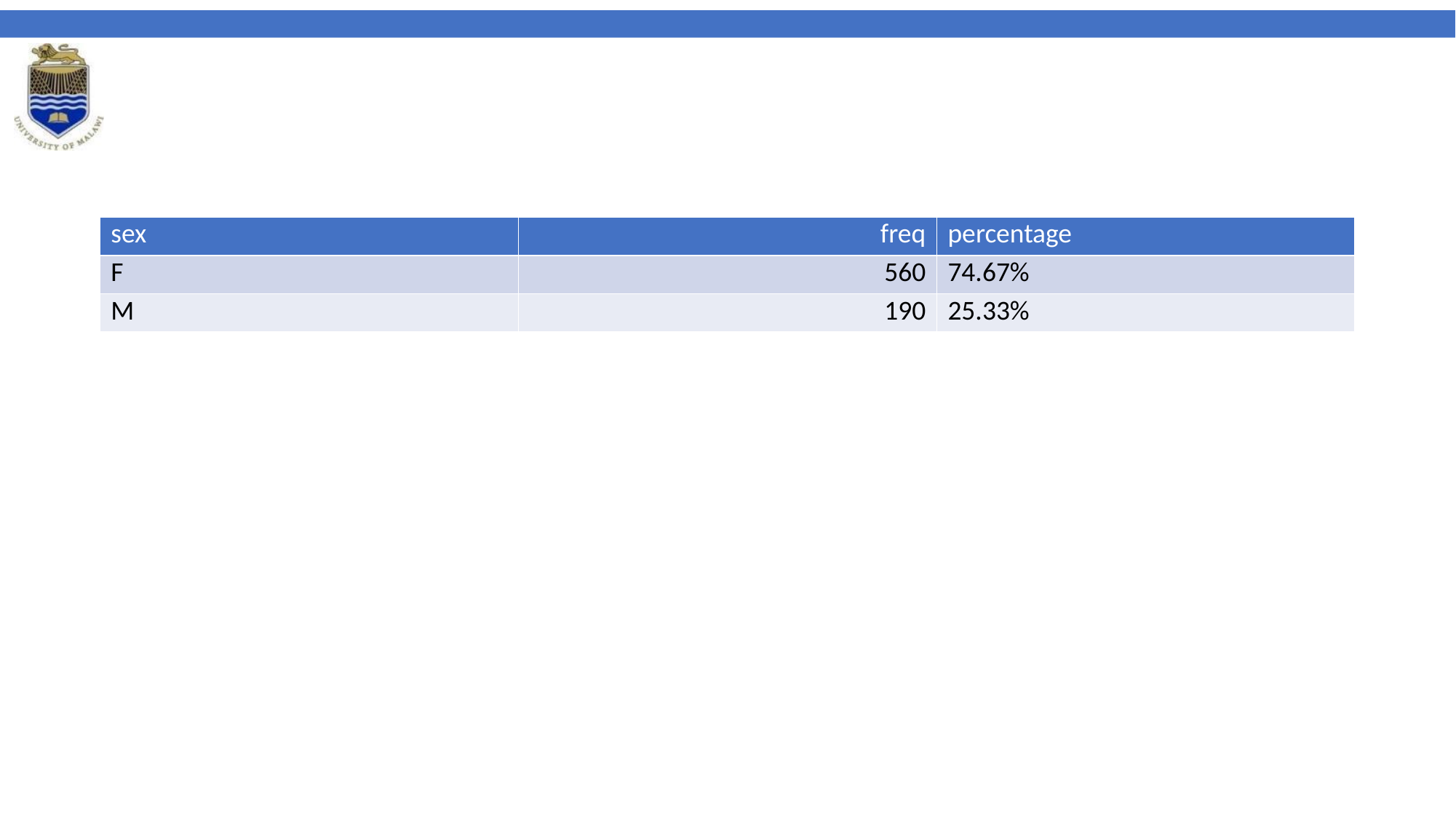

| sex | freq | percentage |
| --- | --- | --- |
| F | 560 | 74.67% |
| M | 190 | 25.33% |